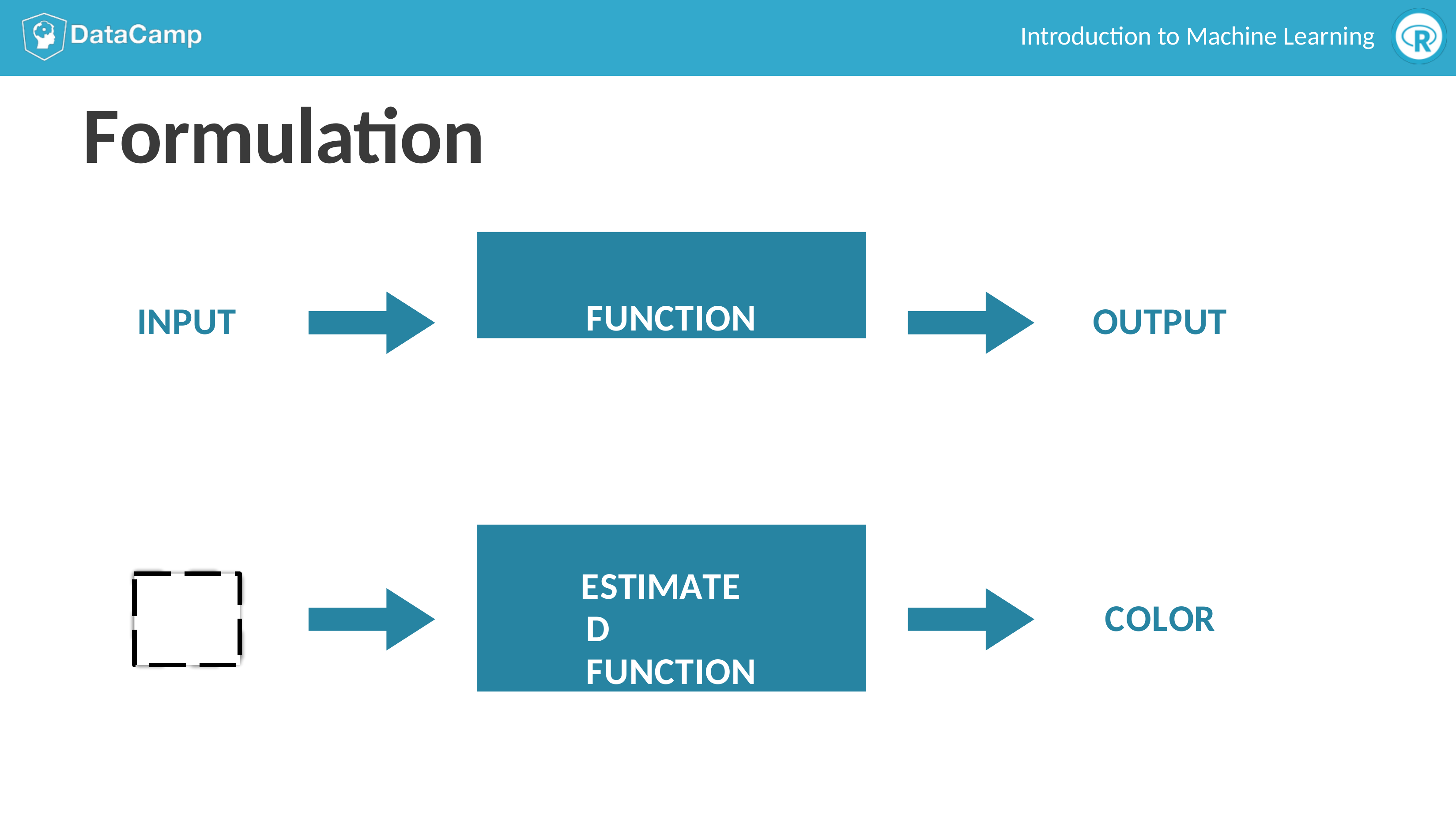

Introduction to Machine Learning
# Formulation

FUNCTION

INPUT
OUTPUT

ESTIMATED  FUNCTION

COLOR